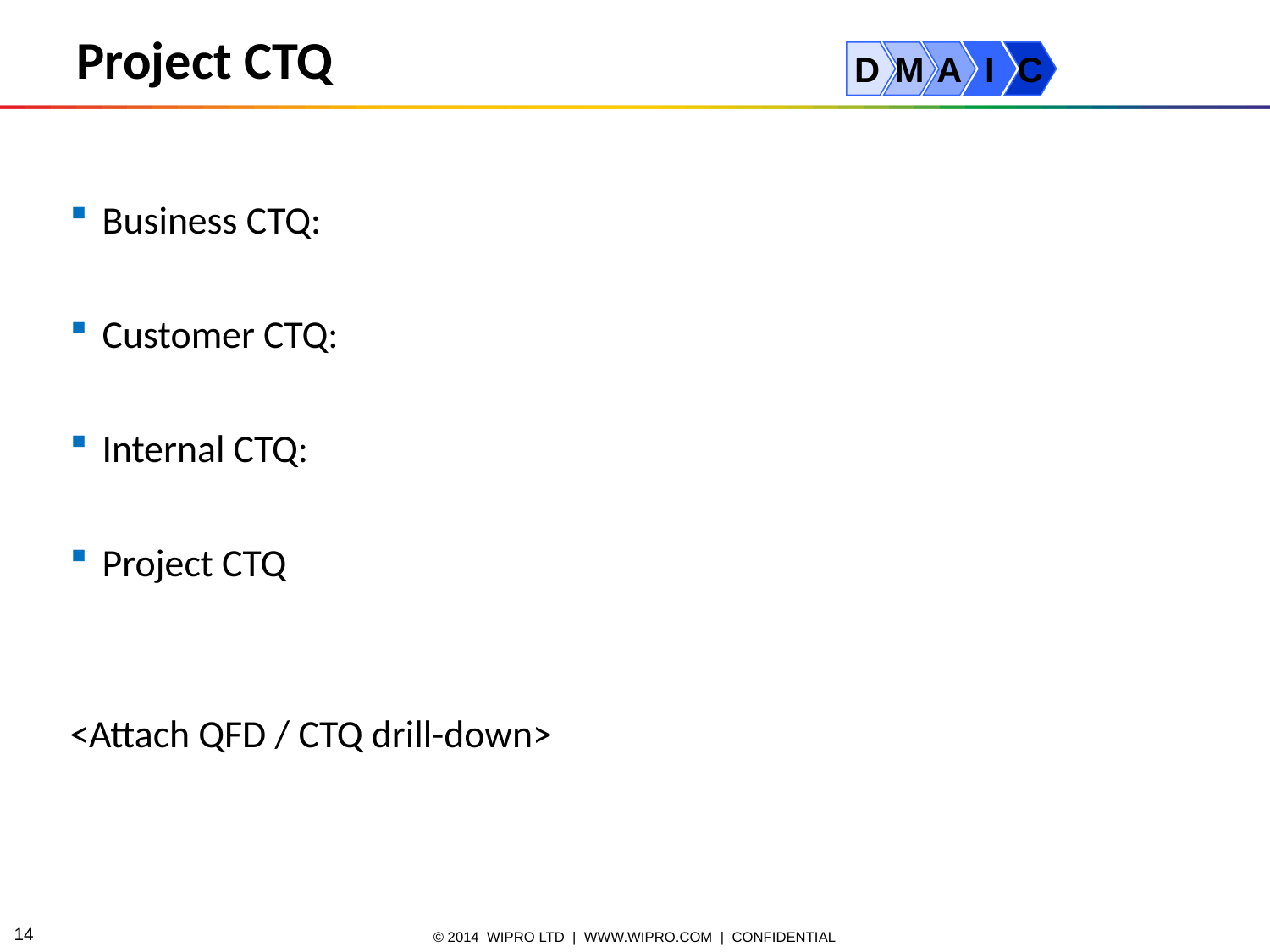

Project CTQ
D
M
A
I
C
Business CTQ:

Customer CTQ:

Internal CTQ:

Project CTQ

<Attach QFD / CTQ drill-down>